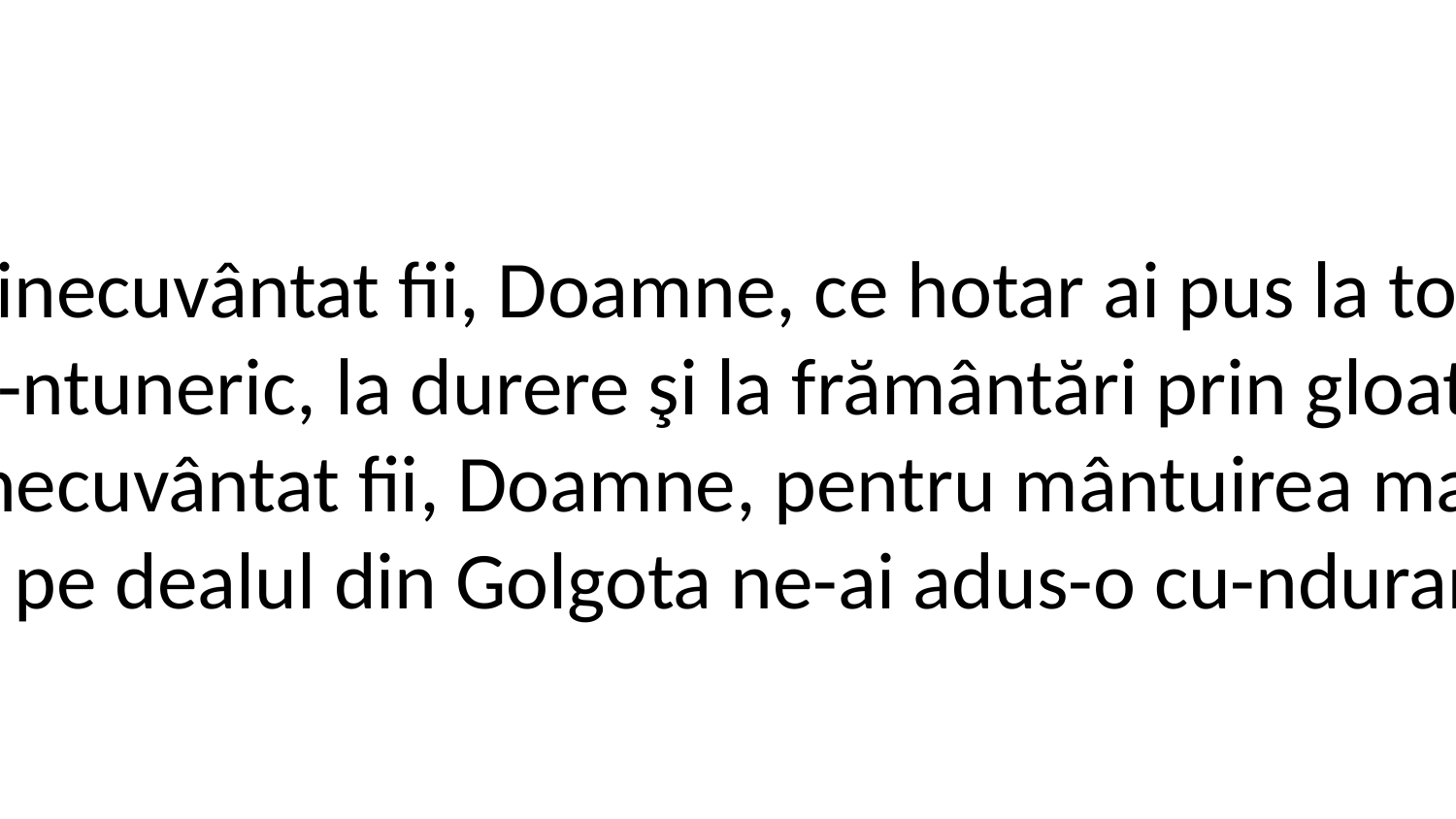

2. Binecuvântat fii, Doamne, ce hotar ai pus la toate.
La-ntuneric, la durere şi la frământări prin gloate.
Binecuvântat fii, Doamne, pentru mântuirea mare
Ce pe dealul din Golgota ne-ai adus-o cu-ndurare!